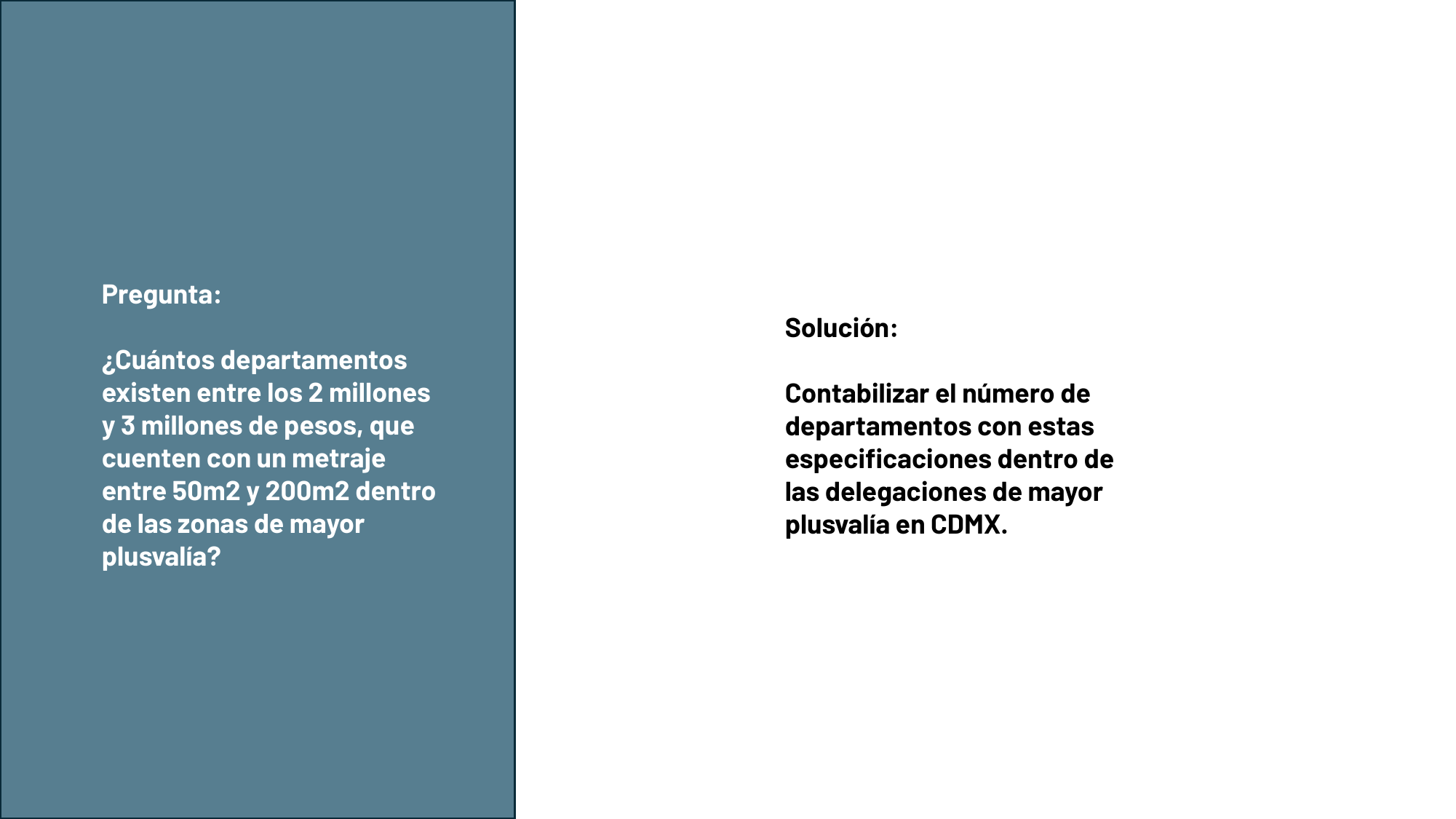

Pregunta:

¿Cuántos departamentos existen entre los 2 millones y 3 millones de pesos, que cuenten con un metraje entre 50m2 y 200m2 dentro de las zonas de mayor plusvalía?
Solución:

Contabilizar el número de departamentos con estas especificaciones dentro de las delegaciones de mayor plusvalía en CDMX.